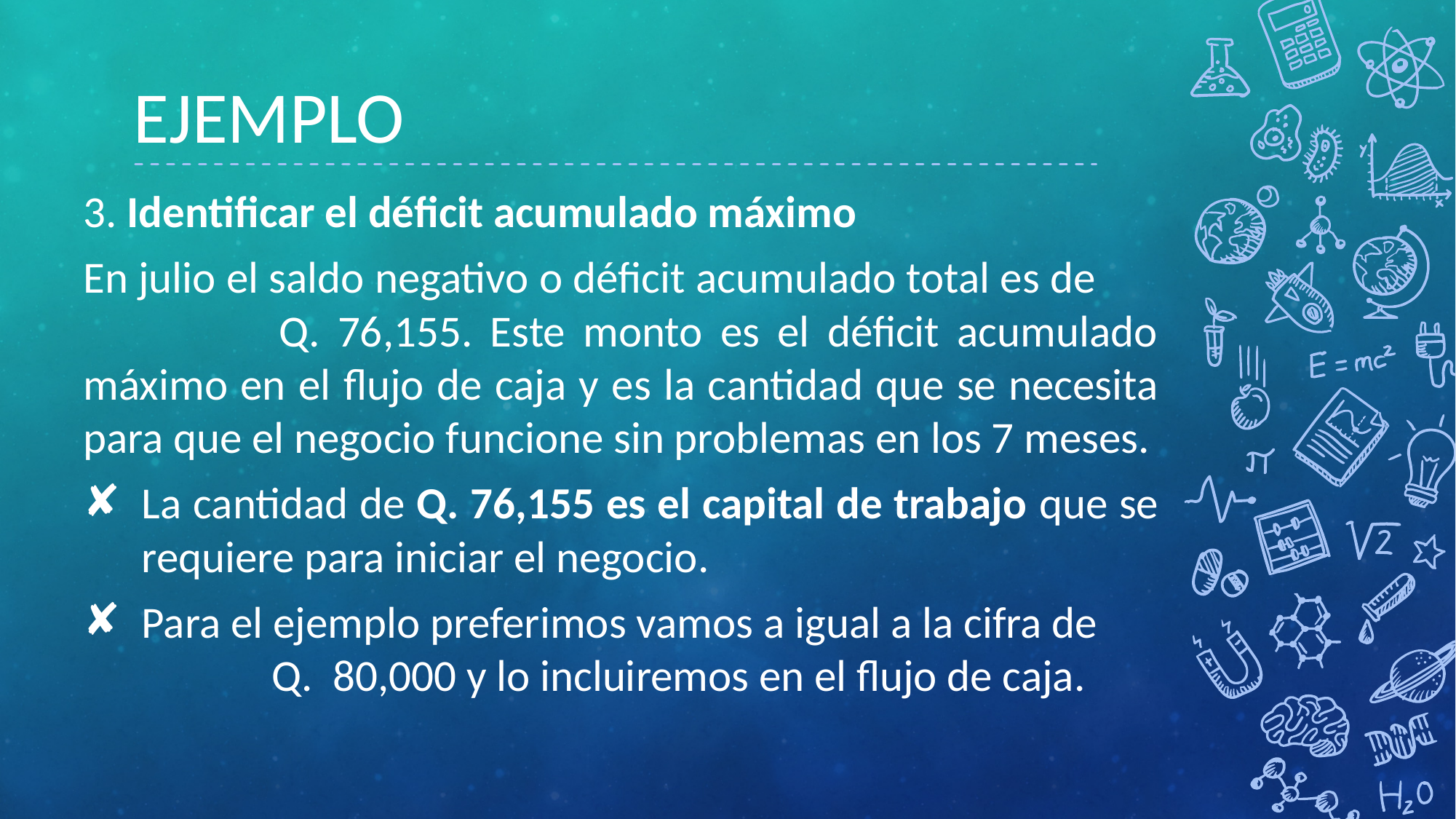

# Ejemplo
3. Identificar el déficit acumulado máximo
En julio el saldo negativo o déficit acumulado total es de                  Q. 76,155. Este monto es el déficit acumulado máximo en el flujo de caja y es la cantidad que se necesita para que el negocio funcione sin problemas en los 7 meses.
La cantidad de Q. 76,155 es el capital de trabajo que se requiere para iniciar el negocio.
Para el ejemplo preferimos vamos a igual a la cifra de                    Q.  80,000 y lo incluiremos en el flujo de caja.